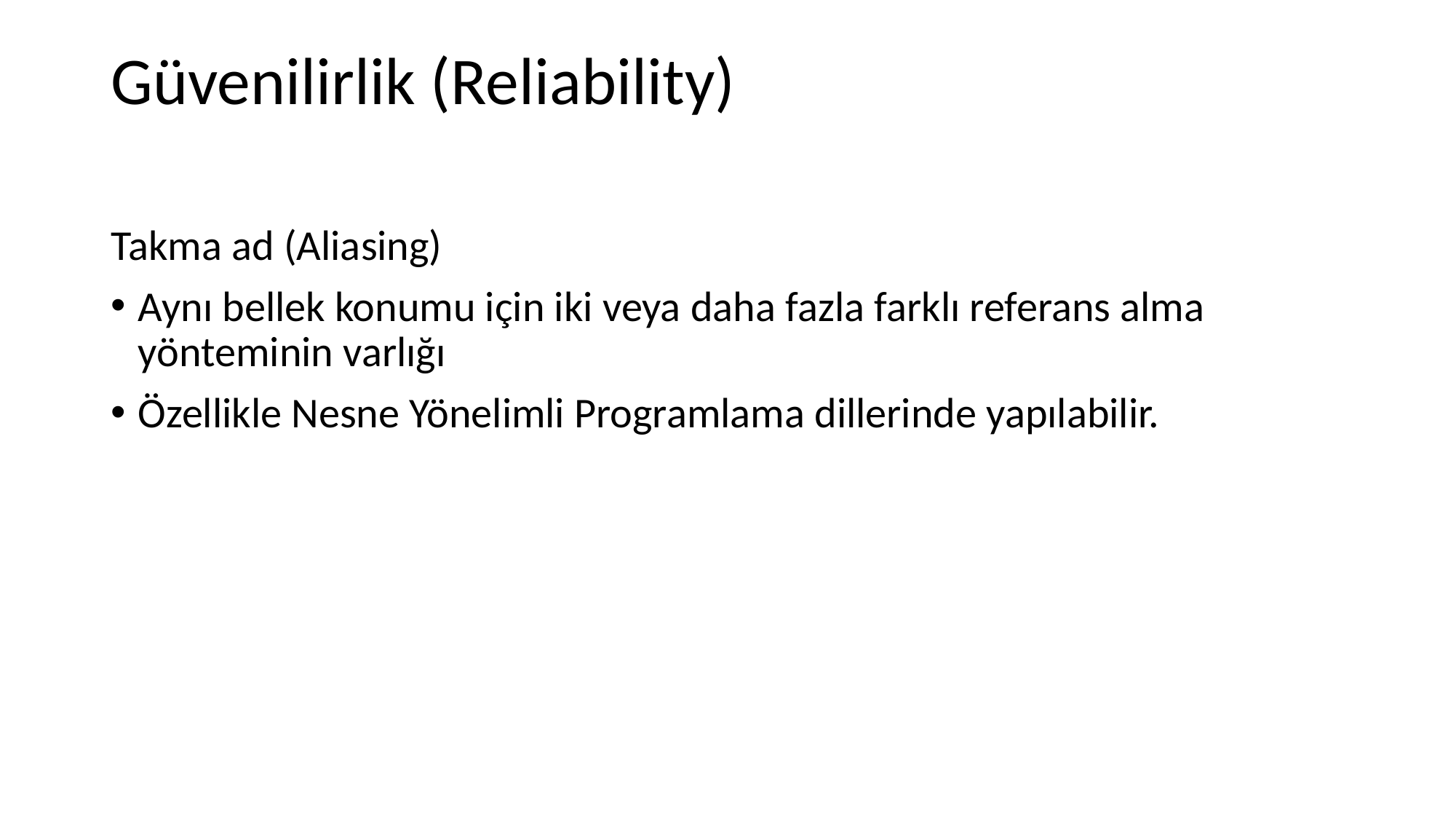

# Güvenilirlik (Reliability)
Takma ad (Aliasing)
Aynı bellek konumu için iki veya daha fazla farklı referans alma yönteminin varlığı
Özellikle Nesne Yönelimli Programlama dillerinde yapılabilir.